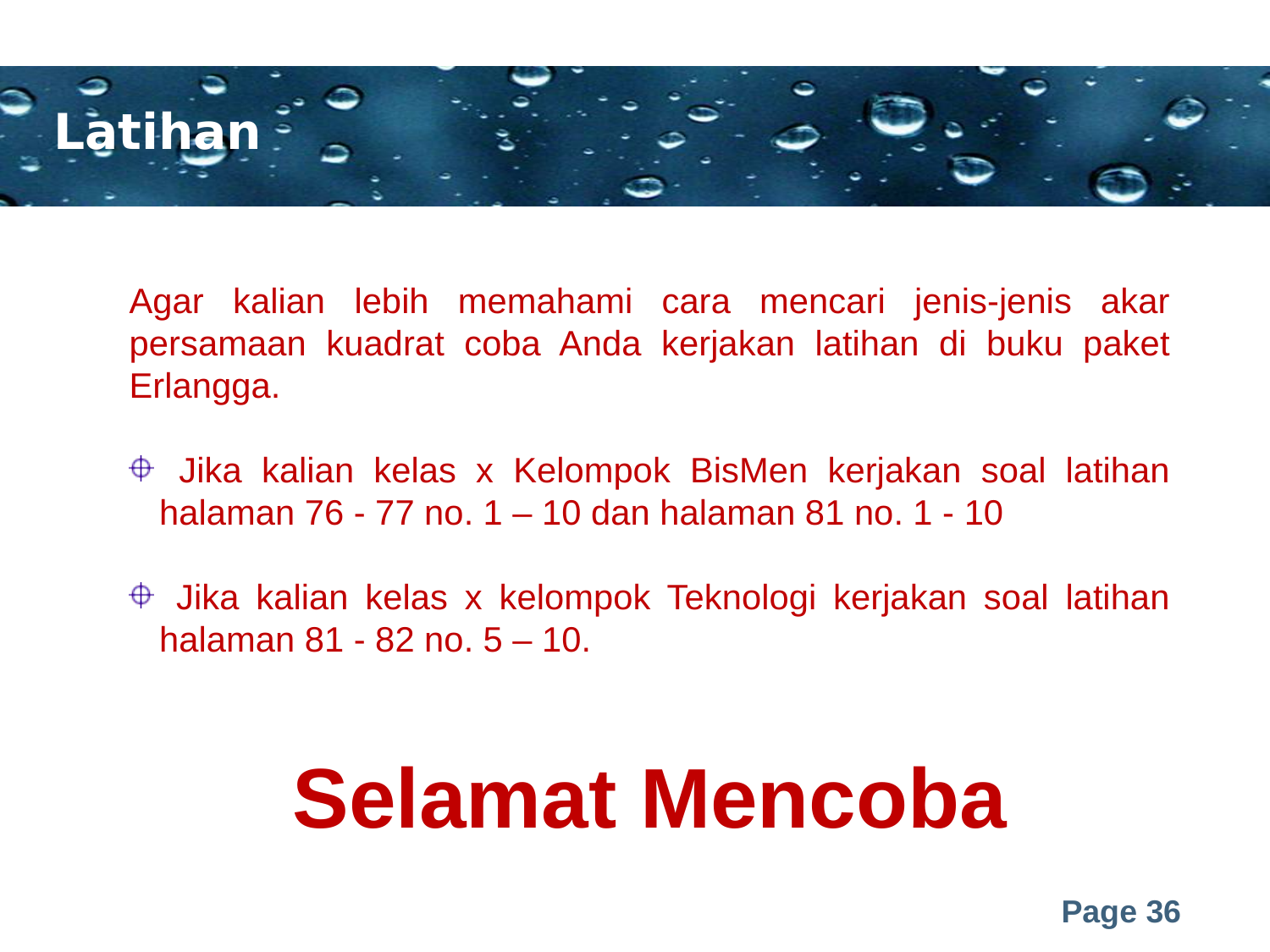

Latihan
Agar kalian lebih memahami cara mencari jenis-jenis akar persamaan kuadrat coba Anda kerjakan latihan di buku paket Erlangga.

 Jika kalian kelas x Kelompok BisMen kerjakan soal latihan halaman 76 - 77 no. 1 – 10 dan halaman 81 no. 1 - 10

 Jika kalian kelas x kelompok Teknologi kerjakan soal latihan halaman 81 - 82 no. 5 – 10.

Selamat Mencoba